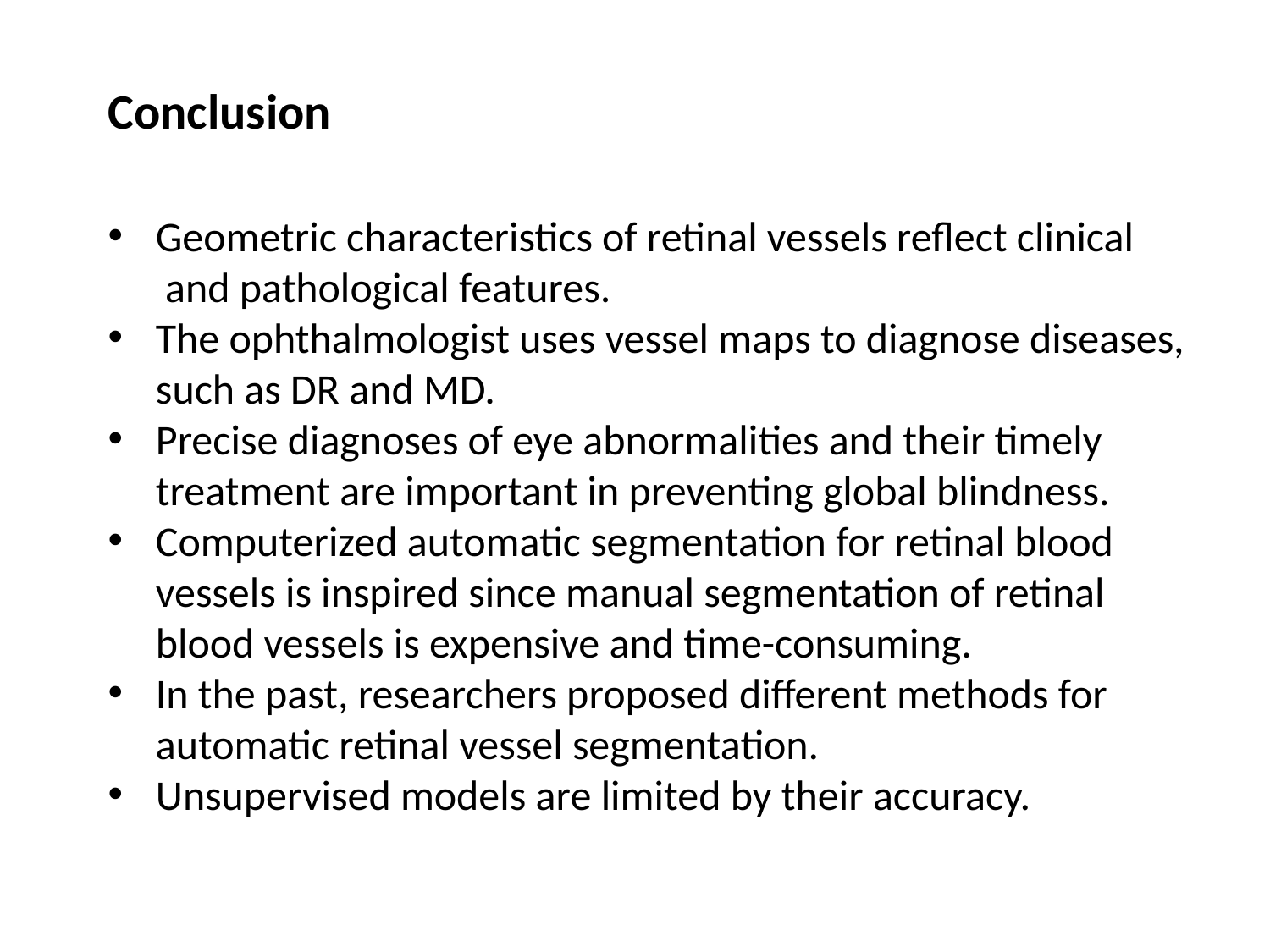

Conclusion
Geometric characteristics of retinal vessels reflect clinical
      and pathological features.
The ophthalmologist uses vessel maps to diagnose diseases, such as DR and MD.
Precise diagnoses of eye abnormalities and their timely treatment are important in preventing global blindness.
Computerized automatic segmentation for retinal blood
     vessels is inspired since manual segmentation of retinal
     blood vessels is expensive and time-consuming.
In the past, researchers proposed different methods for automatic retinal vessel segmentation.
Unsupervised models are limited by their accuracy.